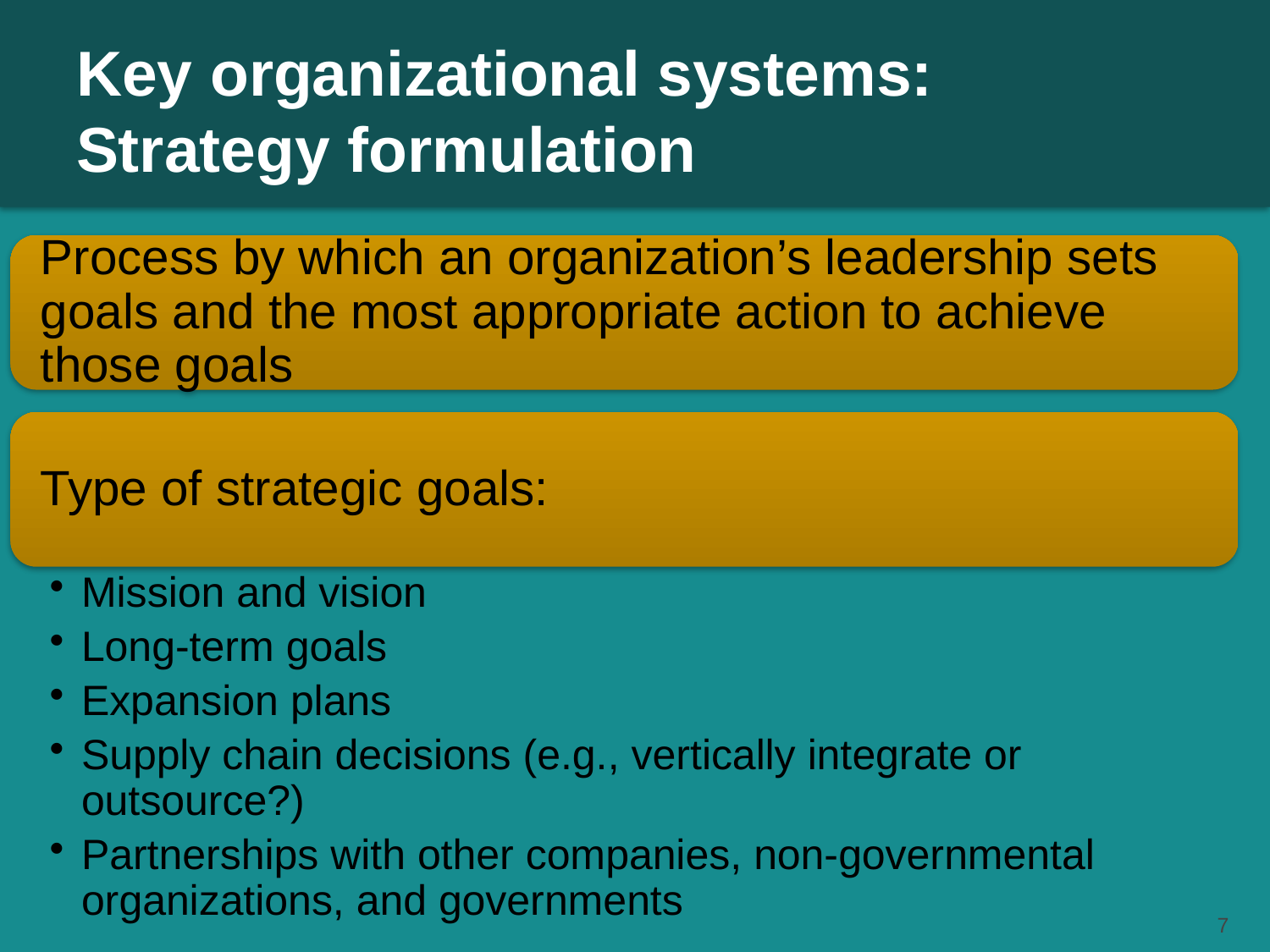

# Key organizational systems: Strategy formulation
Process by which an organization’s leadership sets goals and the most appropriate action to achieve those goals
Type of strategic goals:
Mission and vision
Long-term goals
Expansion plans
Supply chain decisions (e.g., vertically integrate or outsource?)
Partnerships with other companies, non-governmental organizations, and governments
7